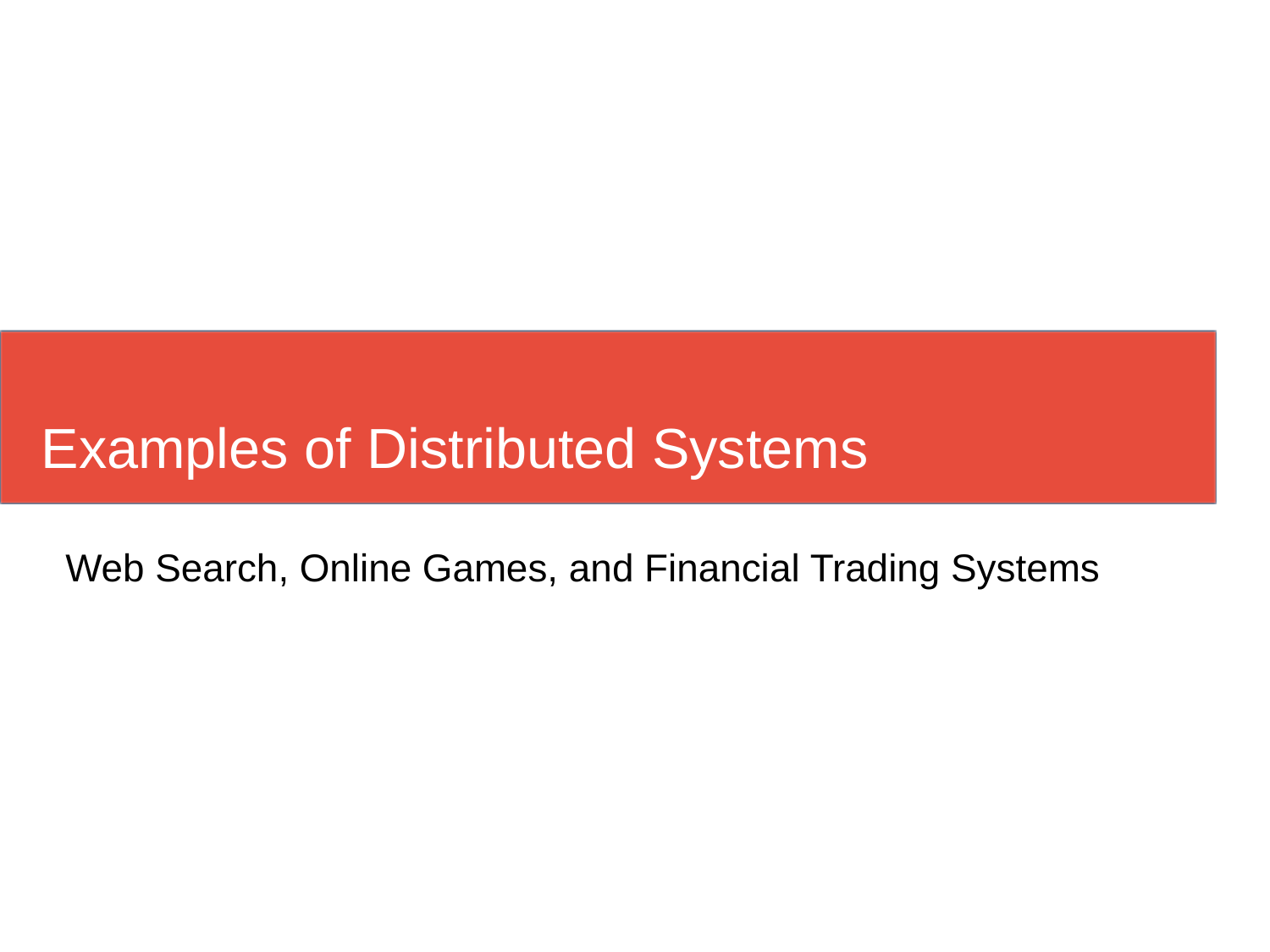

# Examples of Distributed Systems
Web Search, Online Games, and Financial Trading Systems